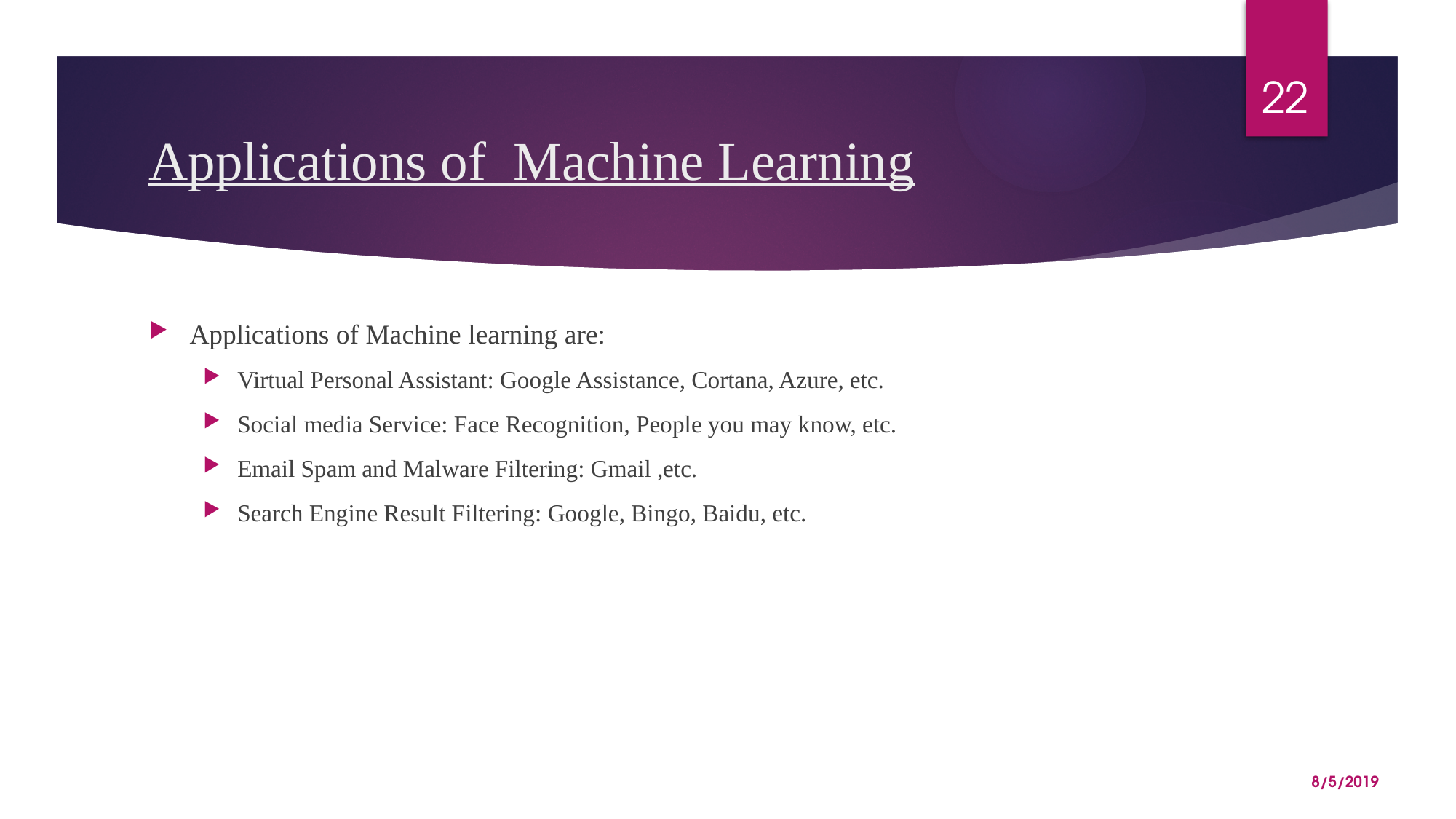

22
# Applications of  Machine Learning
Applications of Machine learning are:
Virtual Personal Assistant: Google Assistance, Cortana, Azure, etc.
Social media Service: Face Recognition, People you may know, etc.
Email Spam and Malware Filtering: Gmail ,etc.
Search Engine Result Filtering: Google, Bingo, Baidu, etc.
8/5/2019